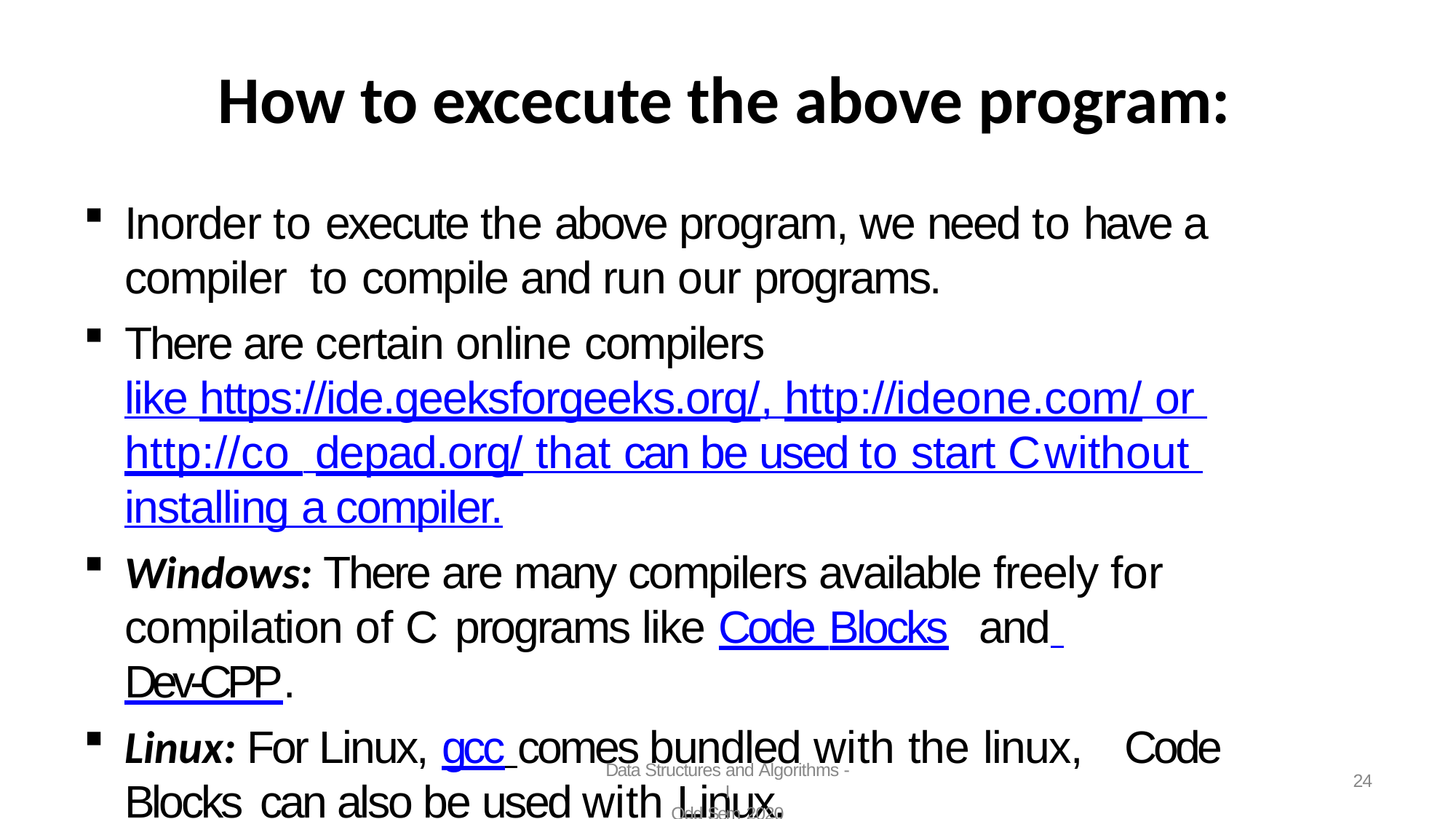

# How to excecute the above program:
Inorder to execute the above program, we need to have a compiler  to compile and run our programs.
There are certain online compilers
like https://ide.geeksforgeeks.org/, http://ideone.com/ or http://co  depad.org/ that can be used to start C without installing a compiler.
Windows: There are many compilers available freely for  compilation of C  programs like Code Blocks	and Dev-CPP.
Linux: For Linux, gcc comes bundled with the linux,	Code Blocks  can also be used with Linux.
Data Structures and Algorithms - I
Odd Sem 2020
24